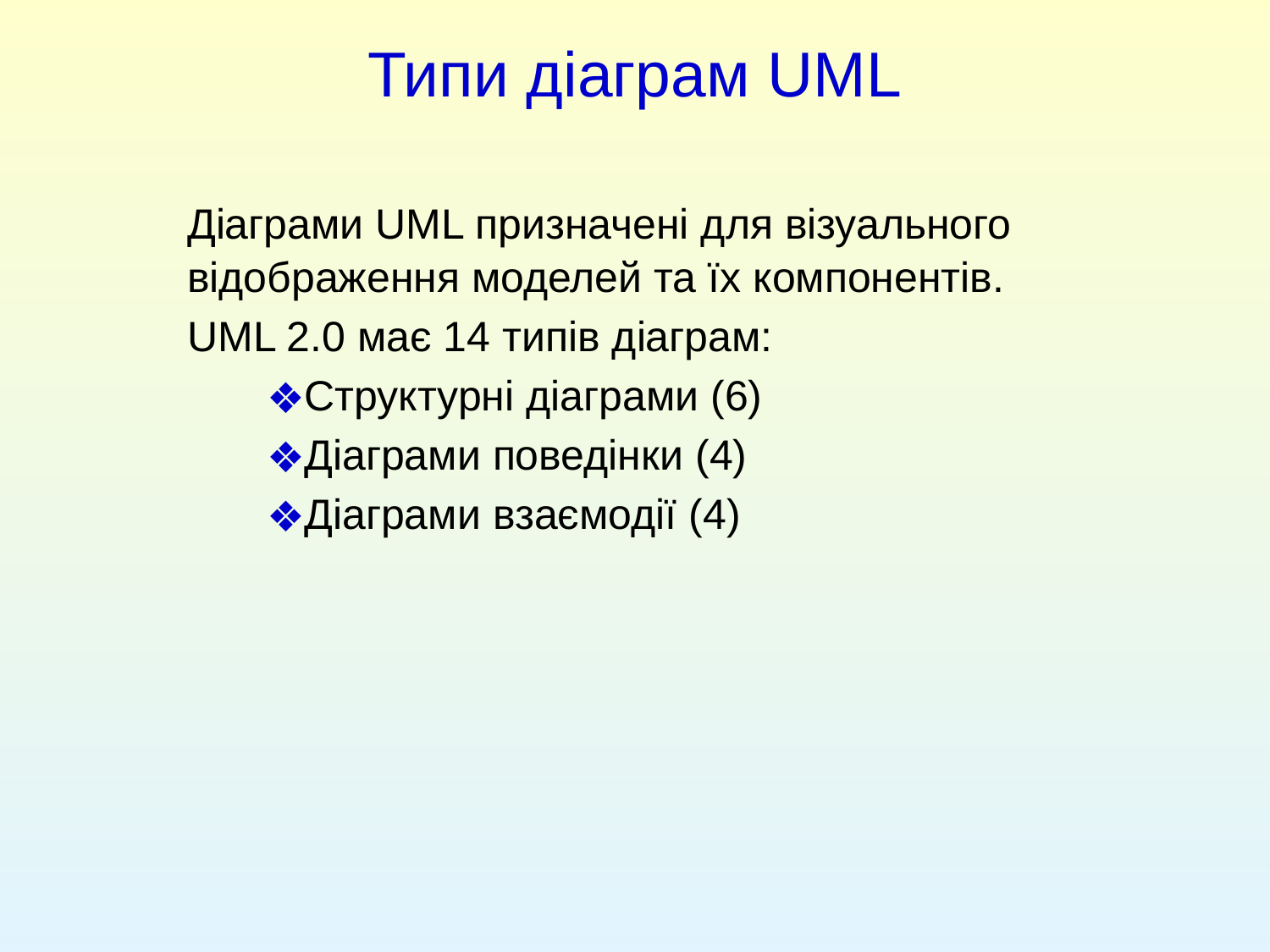

Типи діаграм UML
	Діаграми UML призначені для візуального відображення моделей та їх компонентів.
	UML 2.0 має 14 типів діаграм:
Структурні діаграми (6)
Діаграми поведінки (4)
Діаграми взаємодії (4)